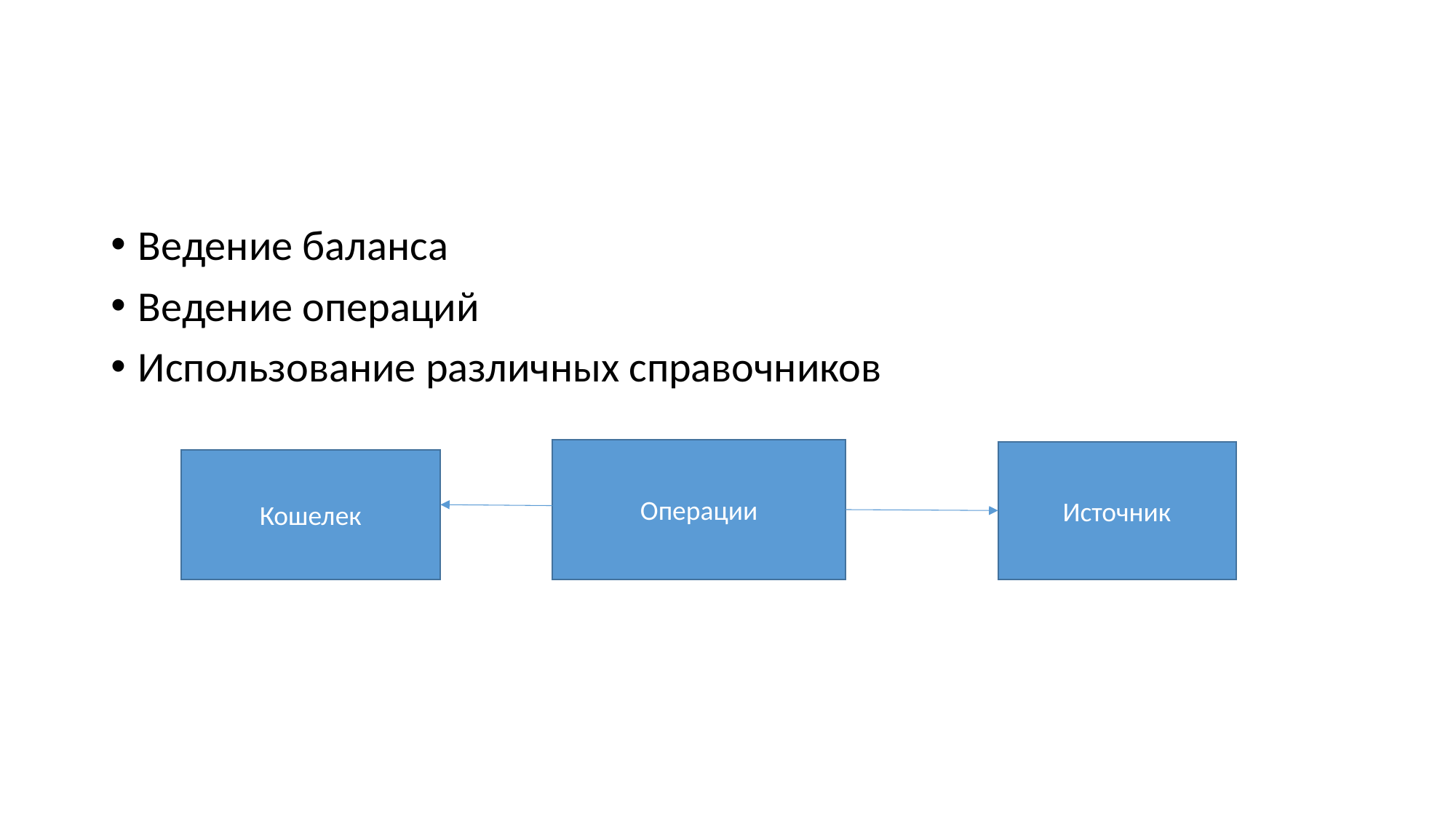

#
Ведение баланса
Ведение операций
Использование различных справочников

Операции
Источник
Кошелек